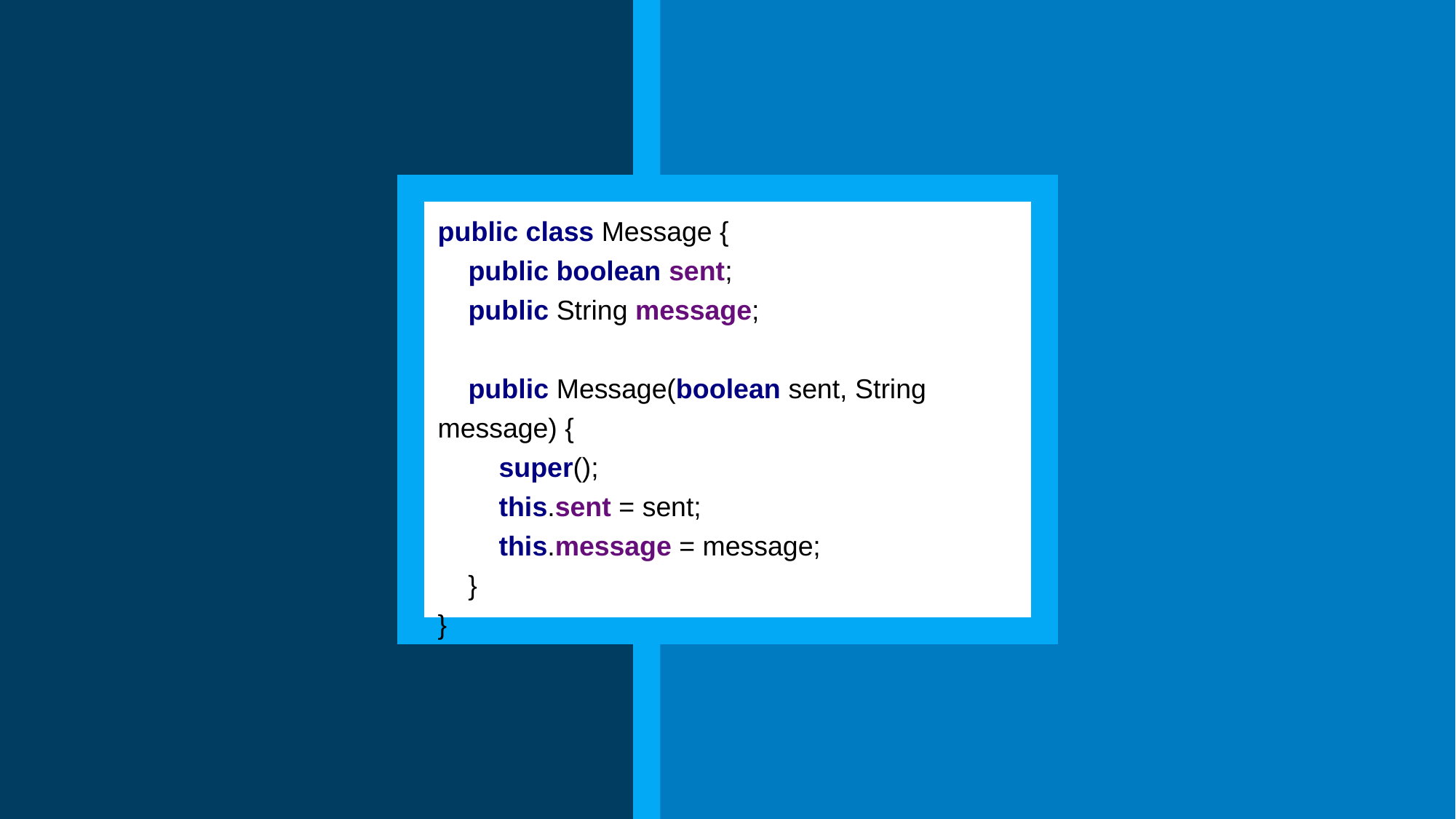

public class Message {
    public boolean sent;
    public String message;
    public Message(boolean sent, String message) {
        super();
        this.sent = sent;
        this.message = message;
    }
}